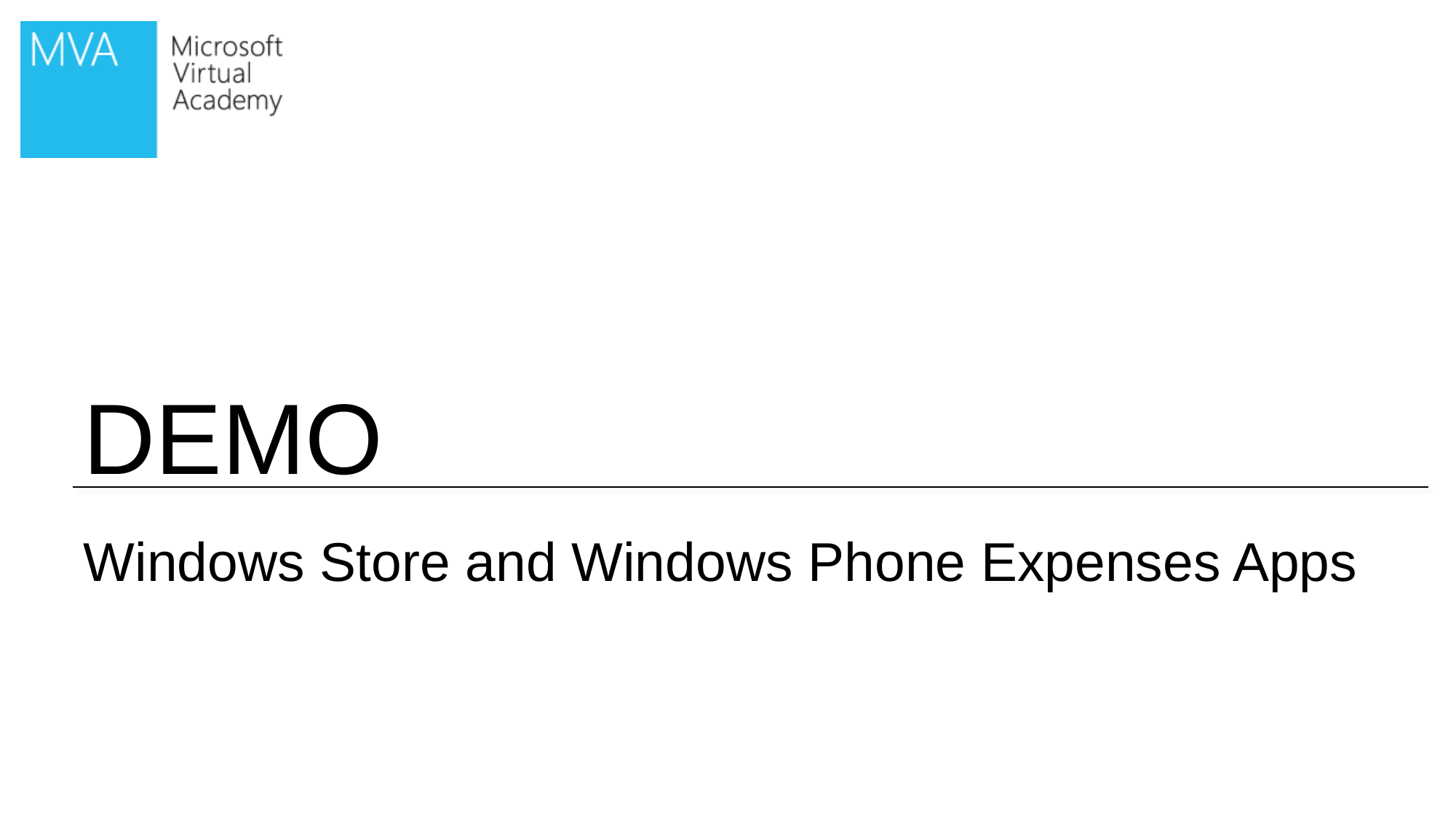

# Windows Store and Windows Phone Expenses Apps